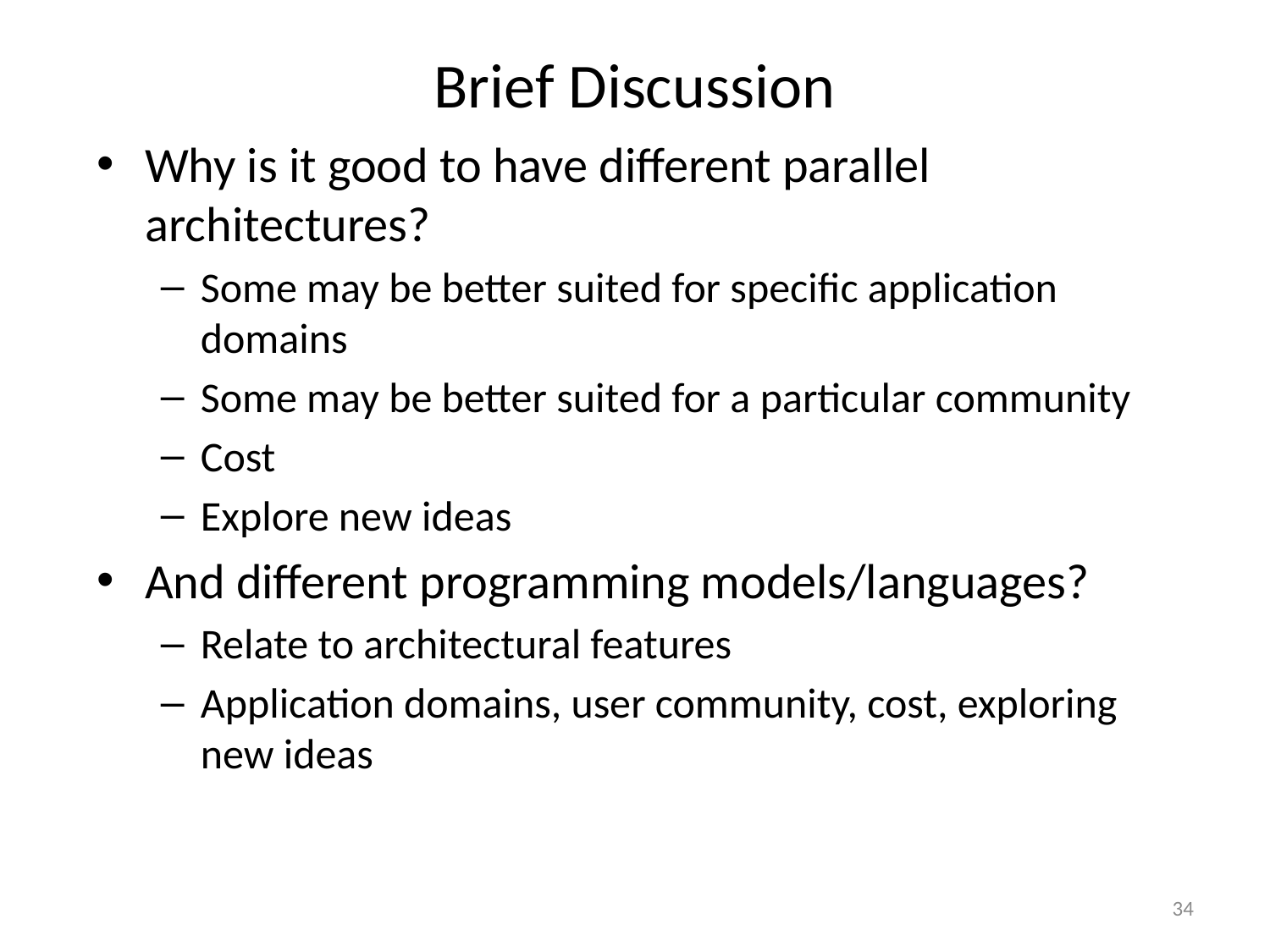

# Brief Discussion
Why is it good to have different parallel architectures?
Some may be better suited for specific application domains
Some may be better suited for a particular community
Cost
Explore new ideas
And different programming models/languages?
Relate to architectural features
Application domains, user community, cost, exploring new ideas
34